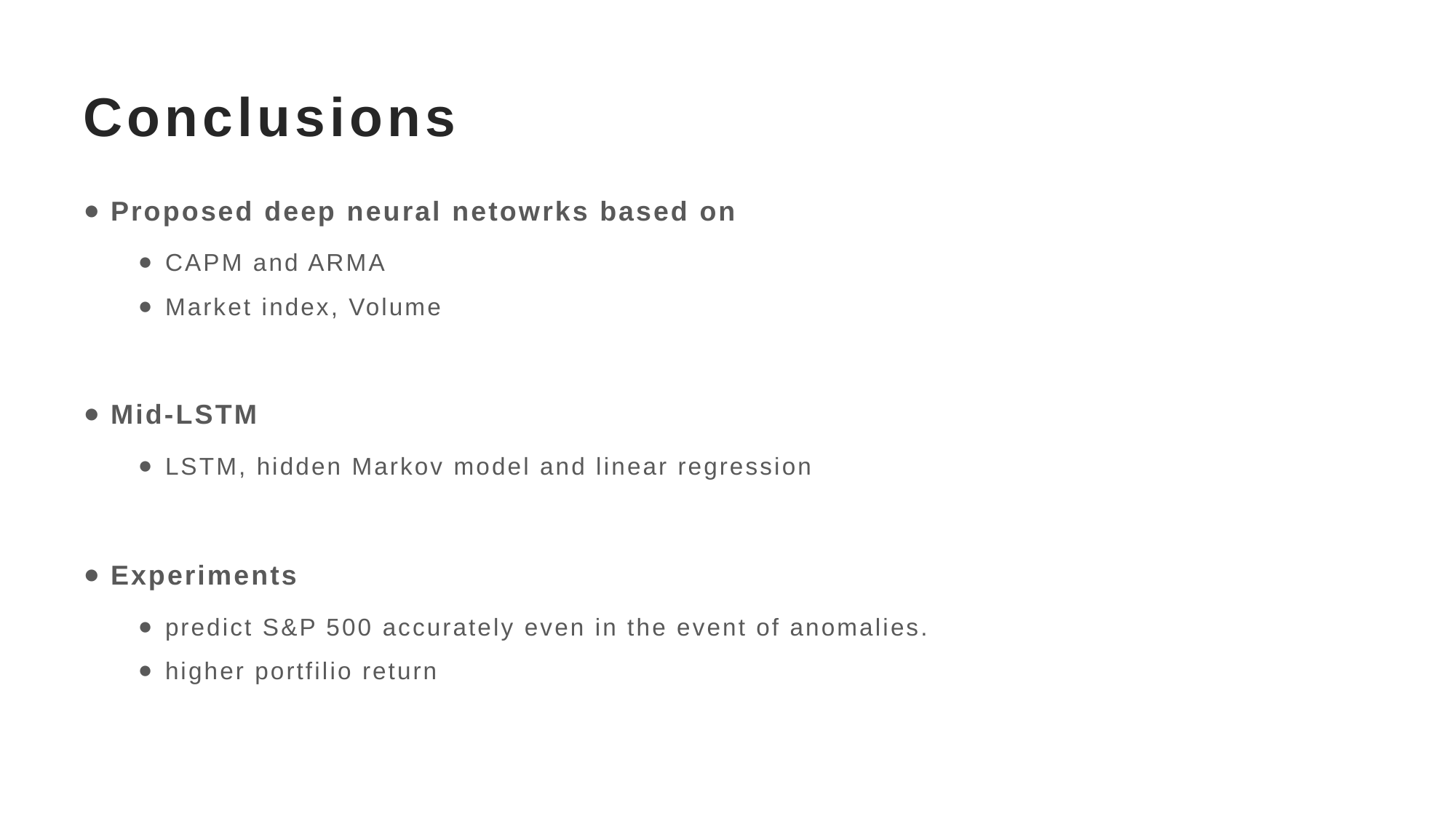

# Conclusions
Proposed deep neural netowrks based on
CAPM and ARMA
Market index, Volume

Mid-LSTM
LSTM, hidden Markov model and linear regression

Experiments
predict S&P 500 accurately even in the event of anomalies.
higher portfilio return